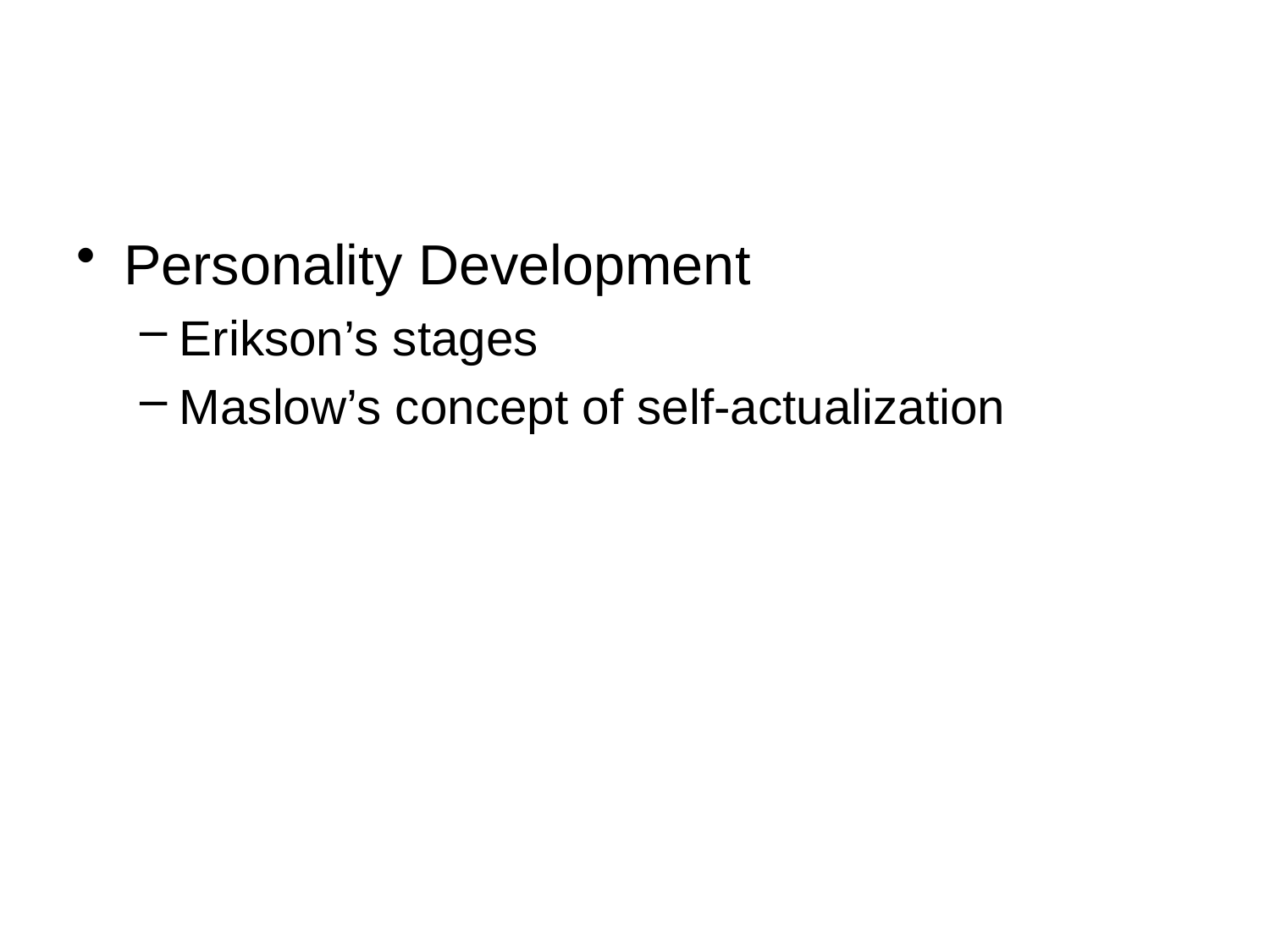

#
Personality Development
Erikson’s stages
Maslow’s concept of self-actualization